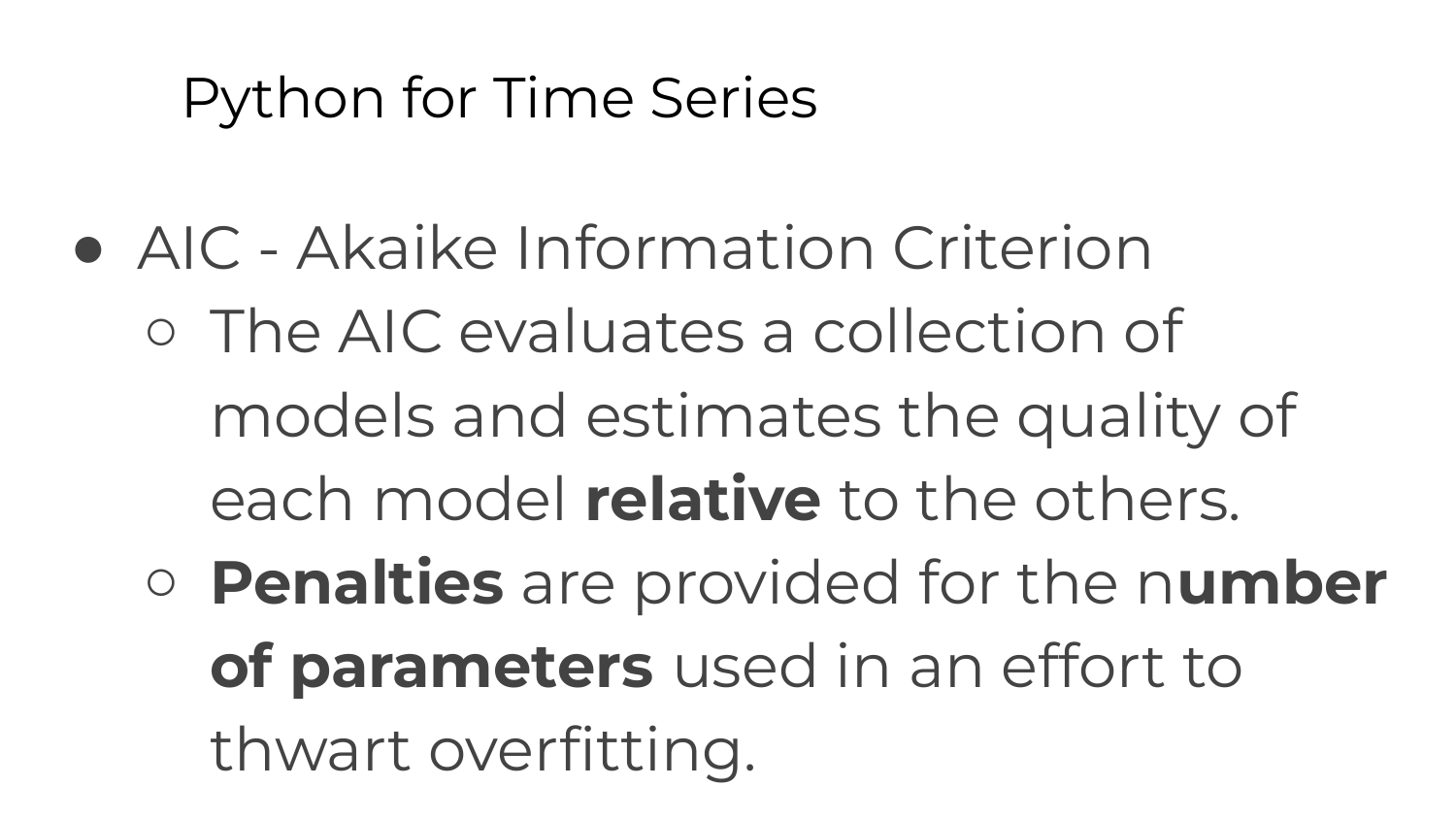

# Python for Time Series
AIC - Akaike Information Criterion
The AIC evaluates a collection of models and estimates the quality of each model relative to the others.
Penalties are provided for the number of parameters used in an effort to thwart overfitting.